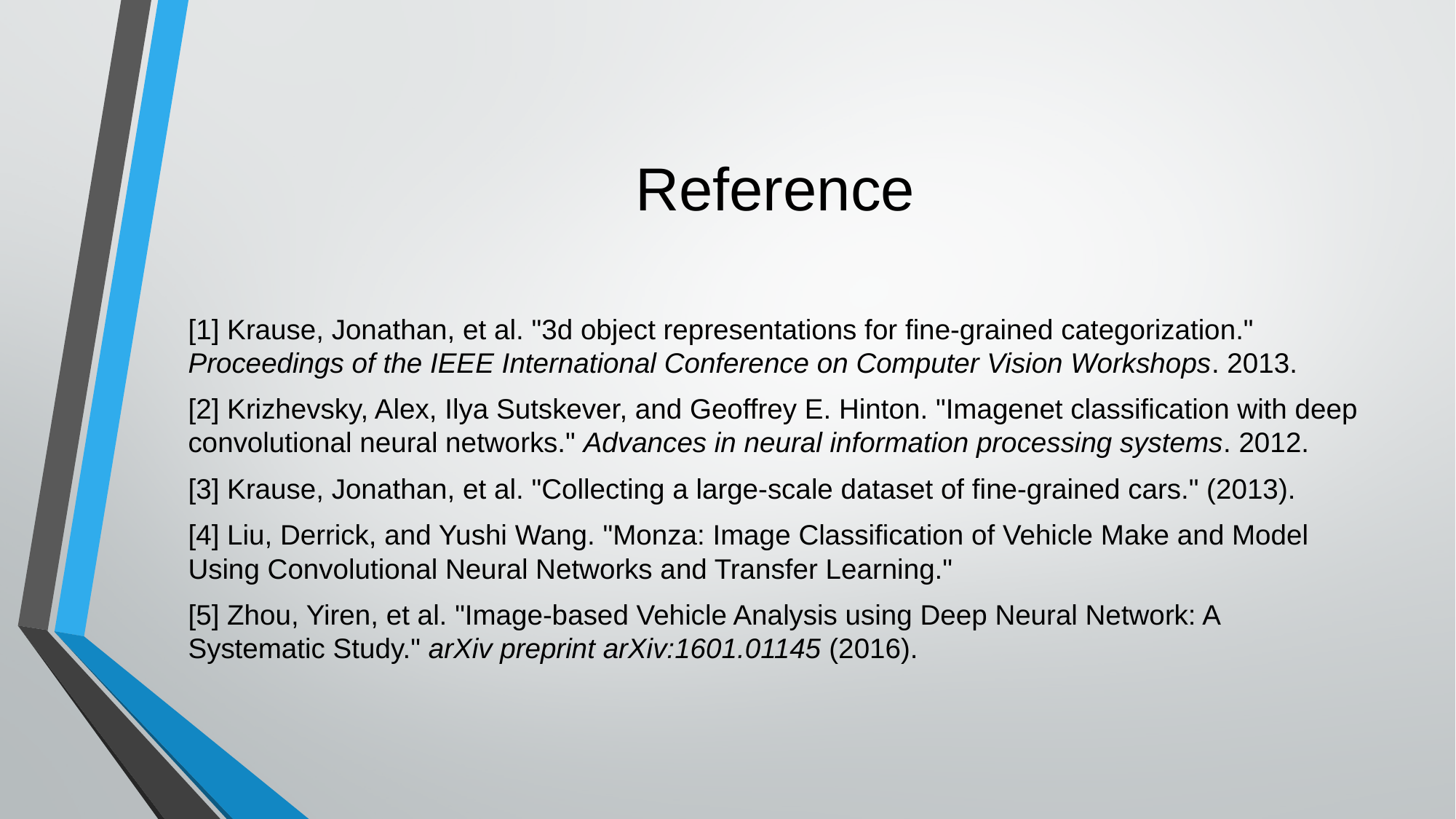

# Reference
[1] Krause, Jonathan, et al. "3d object representations for fine-grained categorization." Proceedings of the IEEE International Conference on Computer Vision Workshops. 2013.
[2] Krizhevsky, Alex, Ilya Sutskever, and Geoffrey E. Hinton. "Imagenet classification with deep convolutional neural networks." Advances in neural information processing systems. 2012.
[3] Krause, Jonathan, et al. "Collecting a large-scale dataset of fine-grained cars." (2013).
[4] Liu, Derrick, and Yushi Wang. "Monza: Image Classification of Vehicle Make and Model Using Convolutional Neural Networks and Transfer Learning."
[5] Zhou, Yiren, et al. "Image-based Vehicle Analysis using Deep Neural Network: A Systematic Study." arXiv preprint arXiv:1601.01145 (2016).